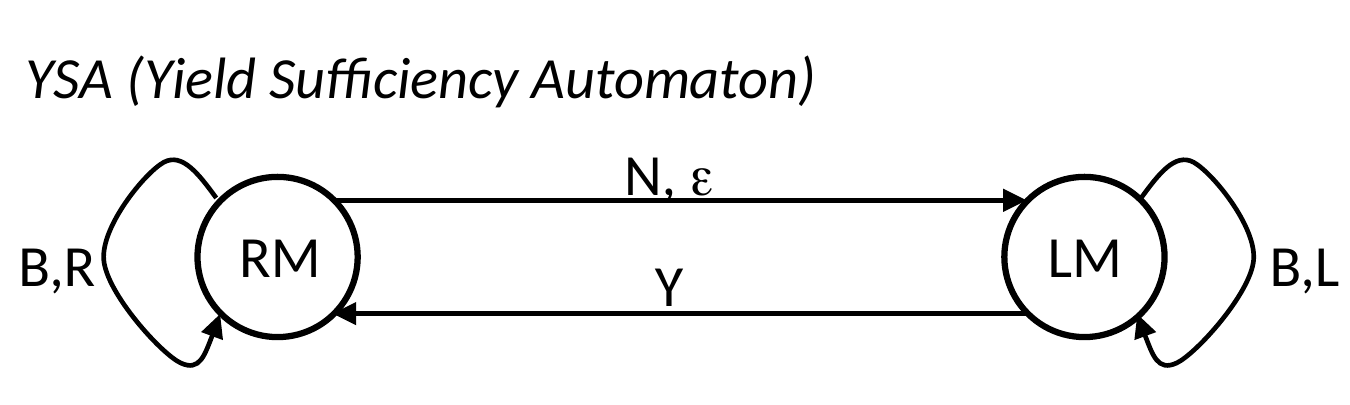

YSA (Yield Sufficiency Automaton)
N, ε

L

RM
LM
B,R
B,L
Y